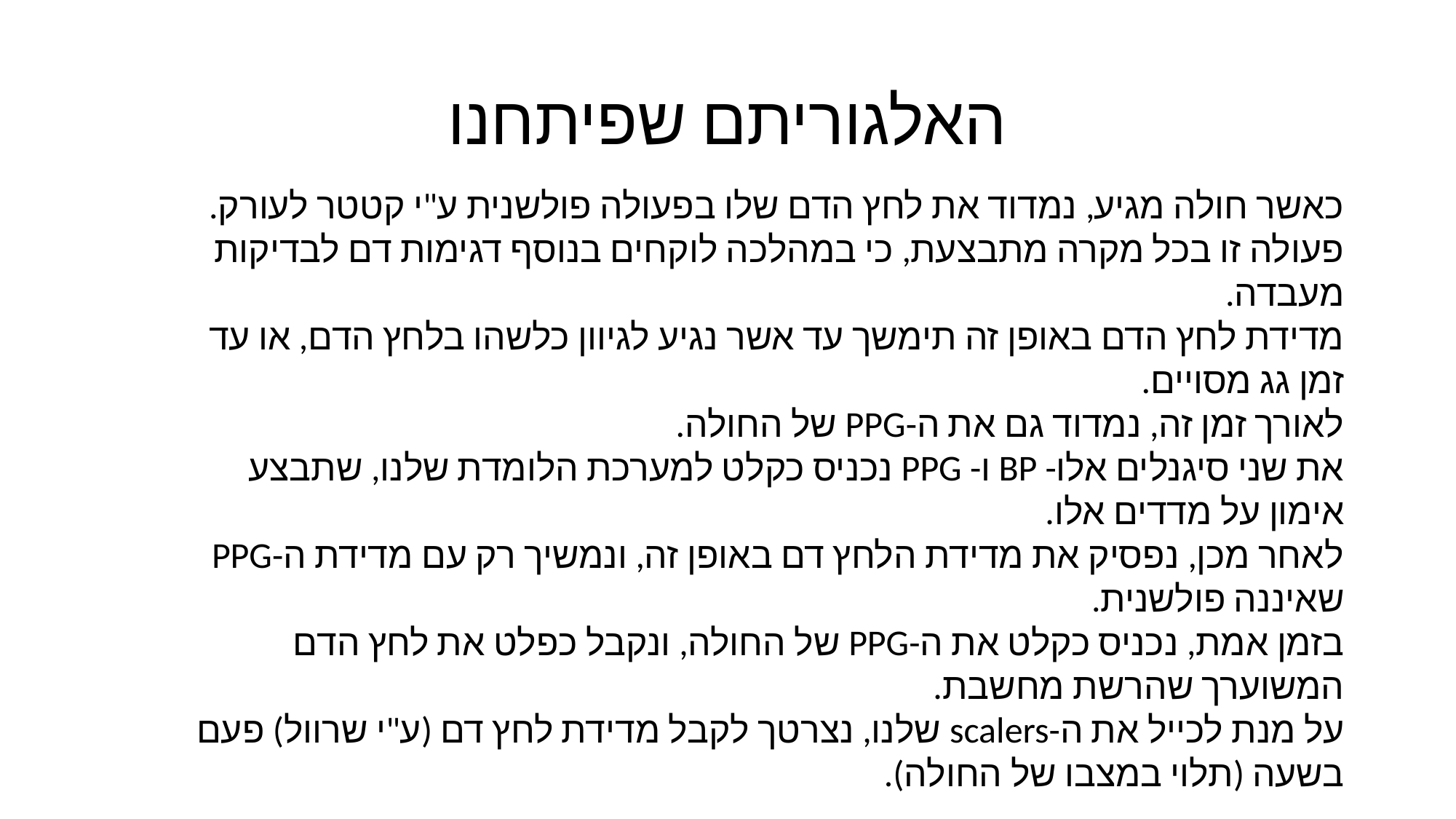

# האלגוריתם שפיתחנו
כאשר חולה מגיע, נמדוד את לחץ הדם שלו בפעולה פולשנית ע"י קטטר לעורק. פעולה זו בכל מקרה מתבצעת, כי במהלכה לוקחים בנוסף דגימות דם לבדיקות מעבדה.
מדידת לחץ הדם באופן זה תימשך עד אשר נגיע לגיוון כלשהו בלחץ הדם, או עד זמן גג מסויים.
לאורך זמן זה, נמדוד גם את ה-PPG של החולה.
את שני סיגנלים אלו- BP ו- PPG נכניס כקלט למערכת הלומדת שלנו, שתבצע אימון על מדדים אלו.
לאחר מכן, נפסיק את מדידת הלחץ דם באופן זה, ונמשיך רק עם מדידת ה-PPG שאיננה פולשנית.
בזמן אמת, נכניס כקלט את ה-PPG של החולה, ונקבל כפלט את לחץ הדם המשוערך שהרשת מחשבת.
על מנת לכייל את ה-scalers שלנו, נצרטך לקבל מדידת לחץ דם (ע"י שרוול) פעם בשעה (תלוי במצבו של החולה).